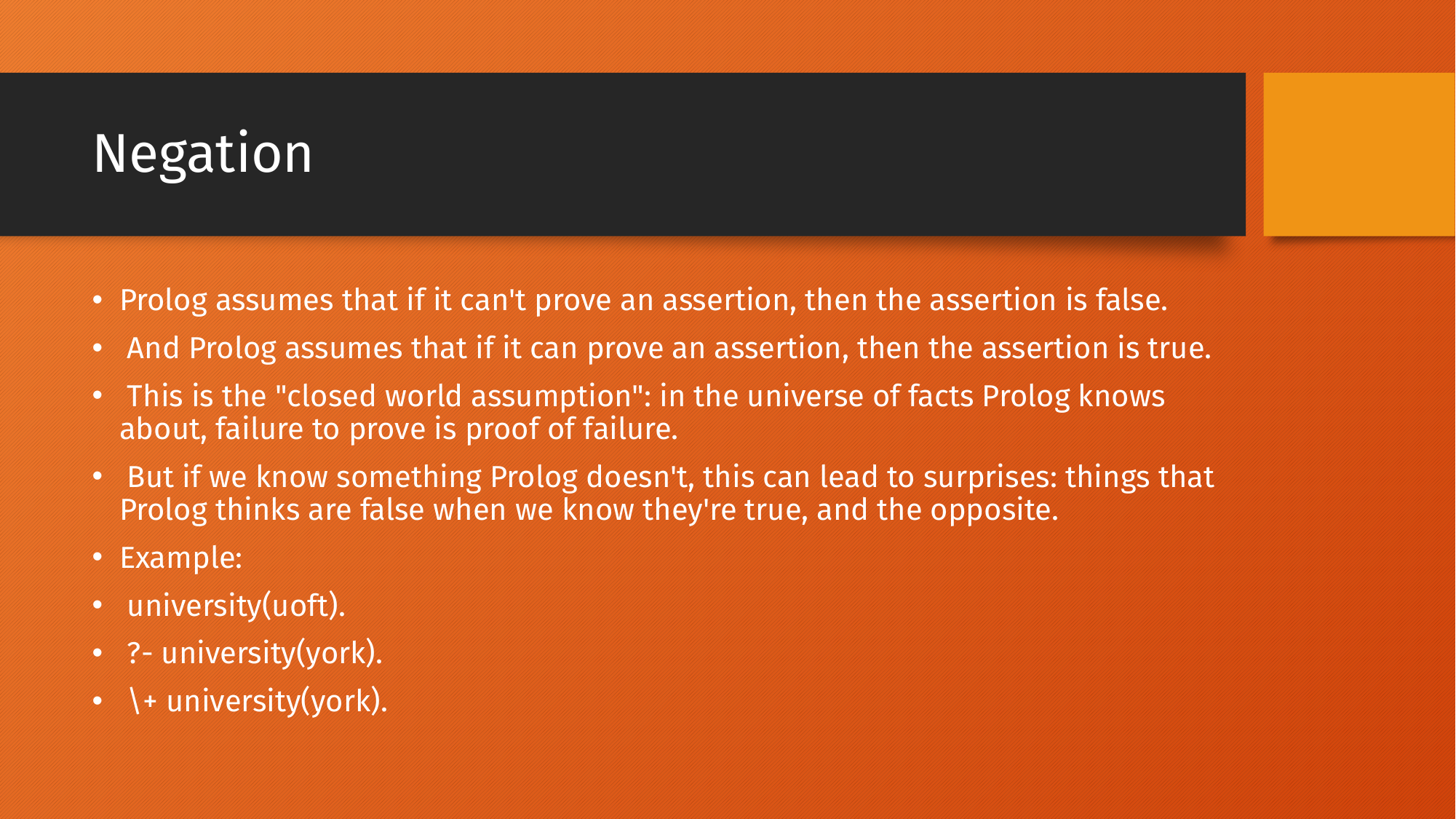

# Negation
Prolog assumes that if it can't prove an assertion, then the assertion is false.
 And Prolog assumes that if it can prove an assertion, then the assertion is true.
 This is the "closed world assumption": in the universe of facts Prolog knows about, failure to prove is proof of failure.
 But if we know something Prolog doesn't, this can lead to surprises: things that Prolog thinks are false when we know they're true, and the opposite.
Example:
 university(uoft).
 ?- university(york).
 \+ university(york).